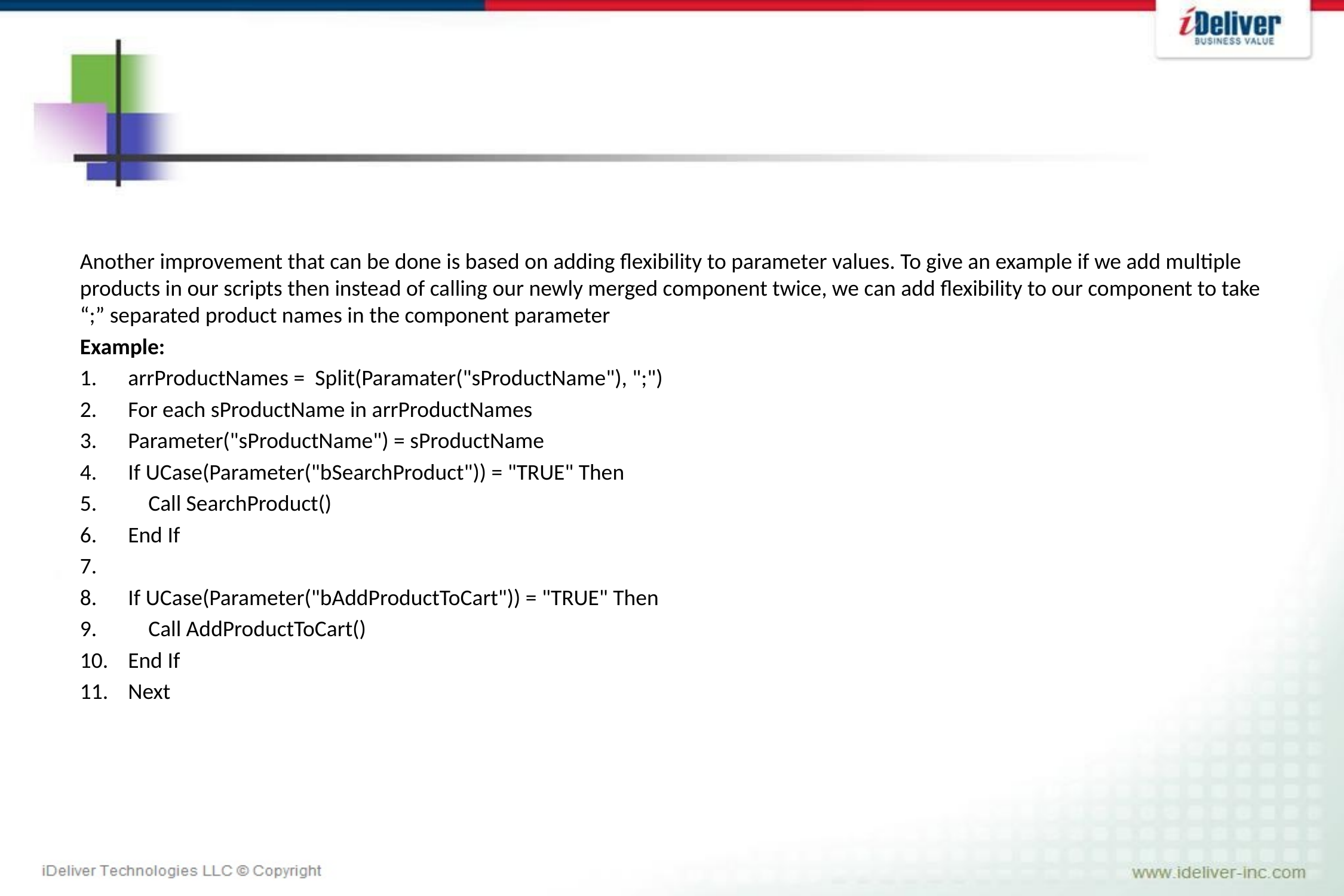

#

Another improvement that can be done is based on adding flexibility to parameter values. To give an example if we add multiple products in our scripts then instead of calling our newly merged component twice, we can add flexibility to our component to take “;” separated product names in the component parameter
Example:
arrProductNames =  Split(Paramater("sProductName"), ";")
For each sProductName in arrProductNames
Parameter("sProductName") = sProductName
If UCase(Parameter("bSearchProduct")) = "TRUE" Then
    Call SearchProduct()
End If

If UCase(Parameter("bAddProductToCart")) = "TRUE" Then
    Call AddProductToCart()
End If
Next